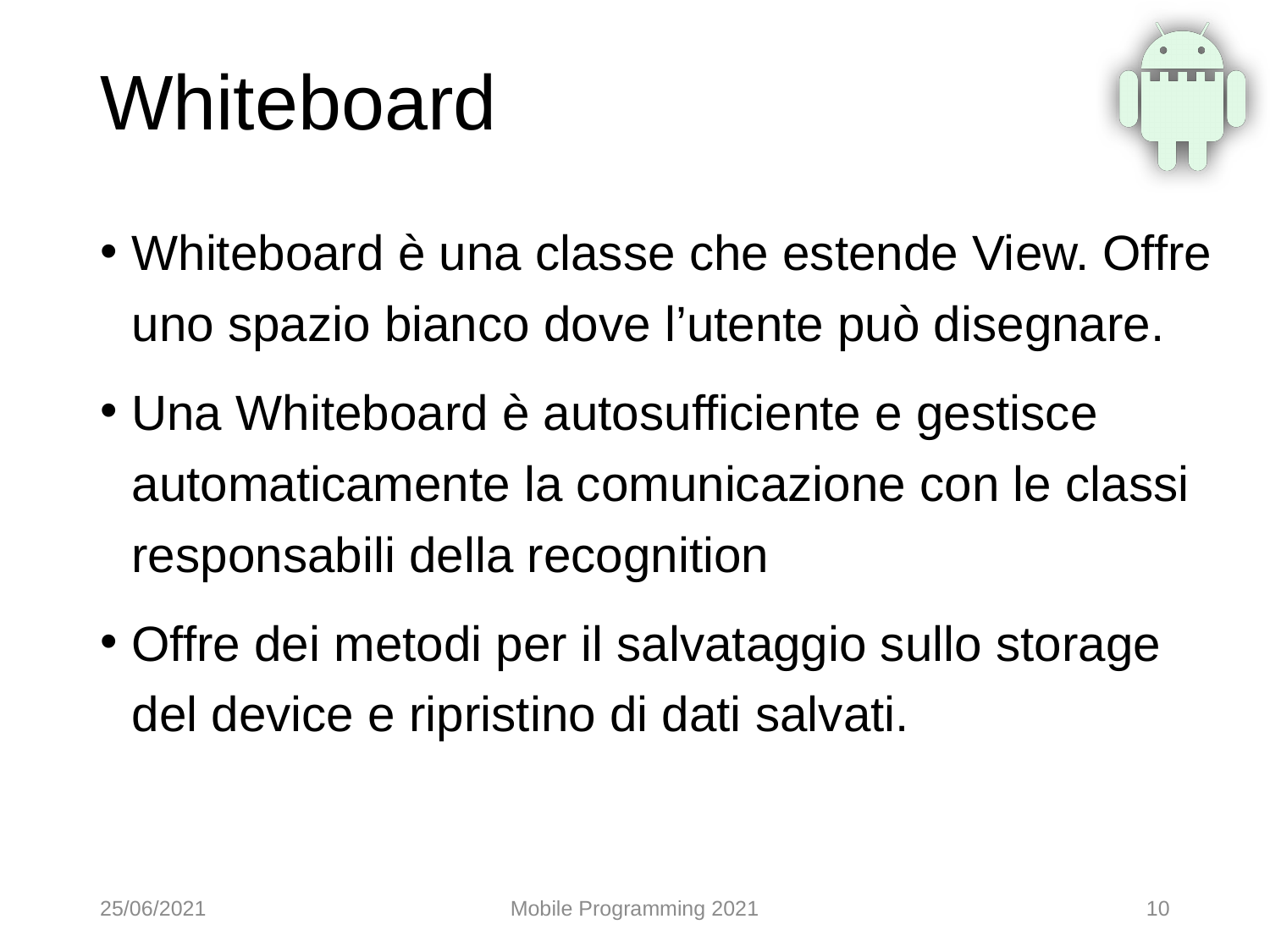

# Whiteboard
Whiteboard è una classe che estende View. Offre uno spazio bianco dove l’utente può disegnare.
Una Whiteboard è autosufficiente e gestisce automaticamente la comunicazione con le classi responsabili della recognition
Offre dei metodi per il salvataggio sullo storage del device e ripristino di dati salvati.
25/06/2021
Mobile Programming 2021
10